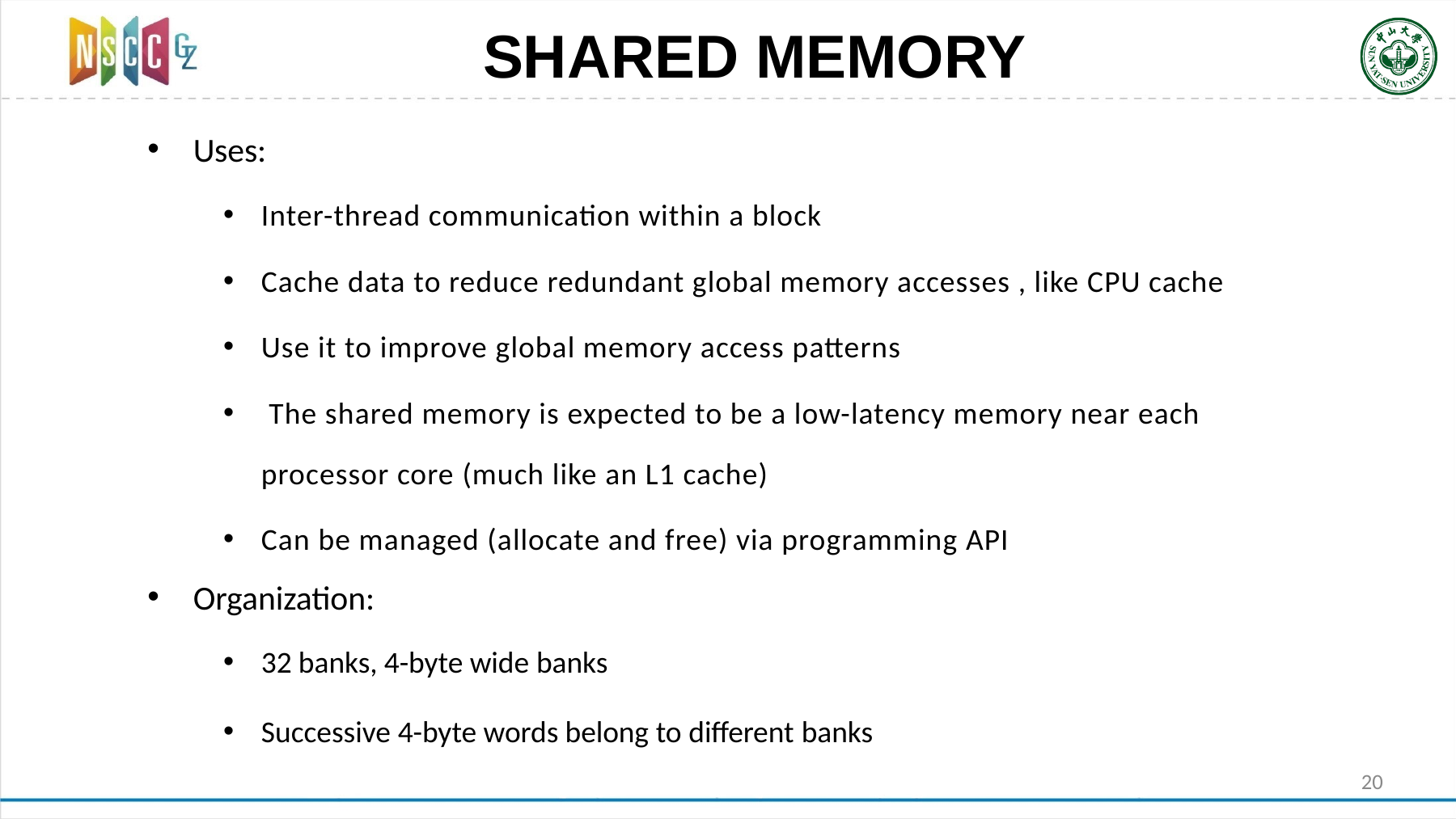

# SHARED MEMORY
Uses:
Inter-thread communication within a block
Cache data to reduce redundant global memory accesses , like CPU cache
Use it to improve global memory access patterns
 The shared memory is expected to be a low-latency memory near each processor core (much like an L1 cache)
Can be managed (allocate and free) via programming API
Organization:
32 banks, 4-byte wide banks

Successive 4-byte words belong to different banks
20